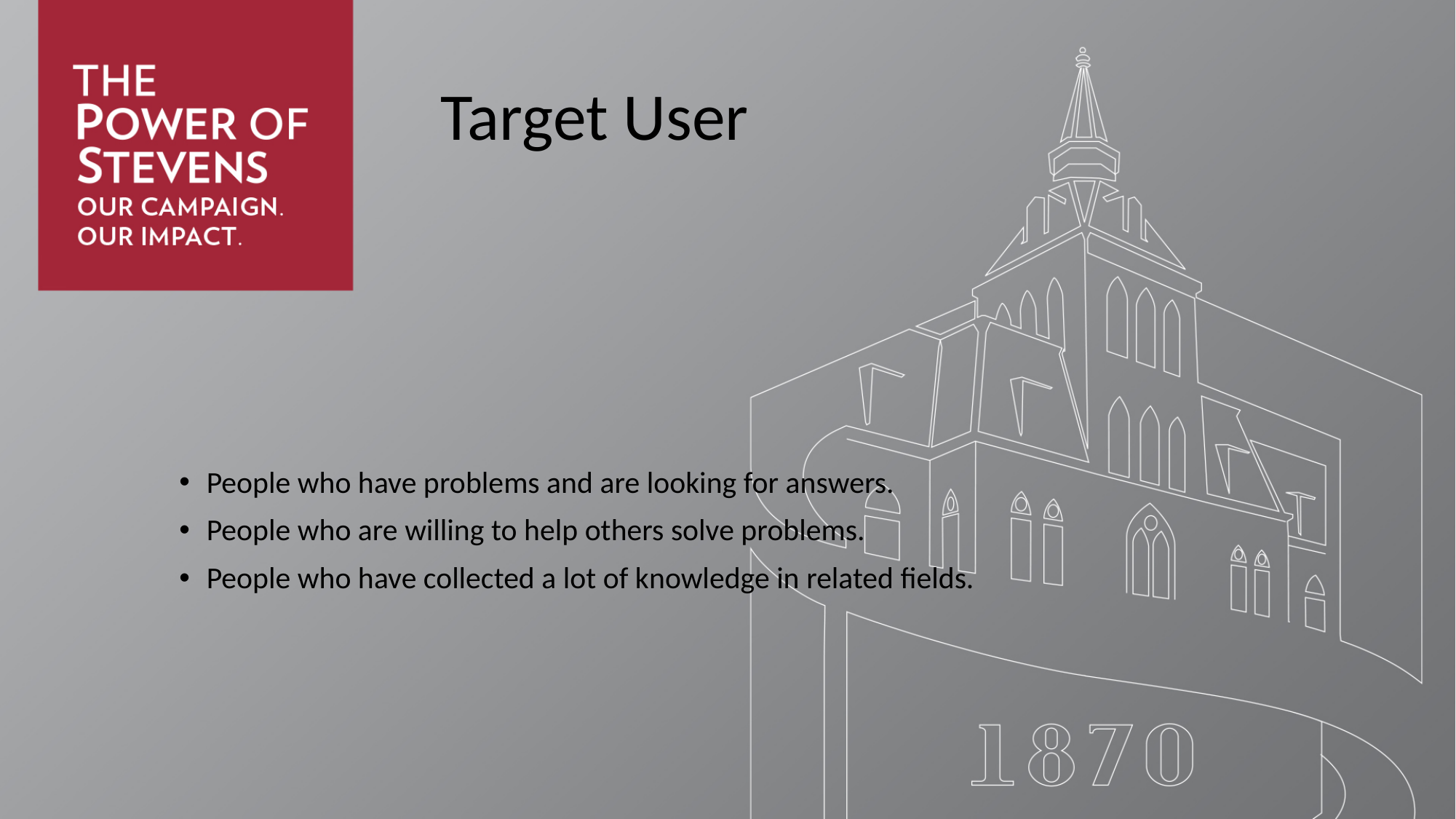

# Target User

People who have problems and are looking for answers.
People who are willing to help others solve problems.
People who have collected a lot of knowledge in related fields.